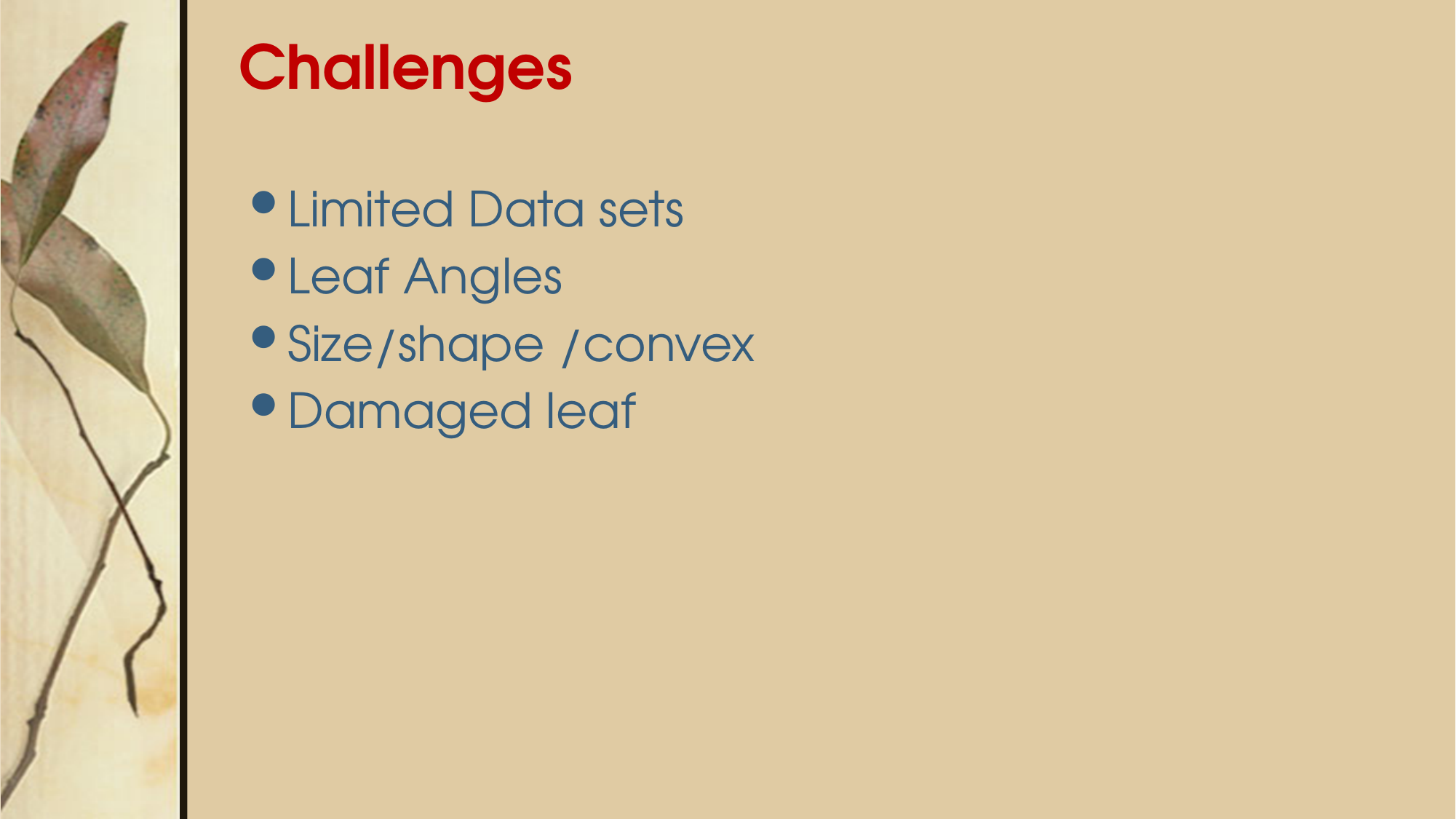

# Challenges
Limited Data sets
Leaf Angles
Size/shape /convex
Damaged leaf